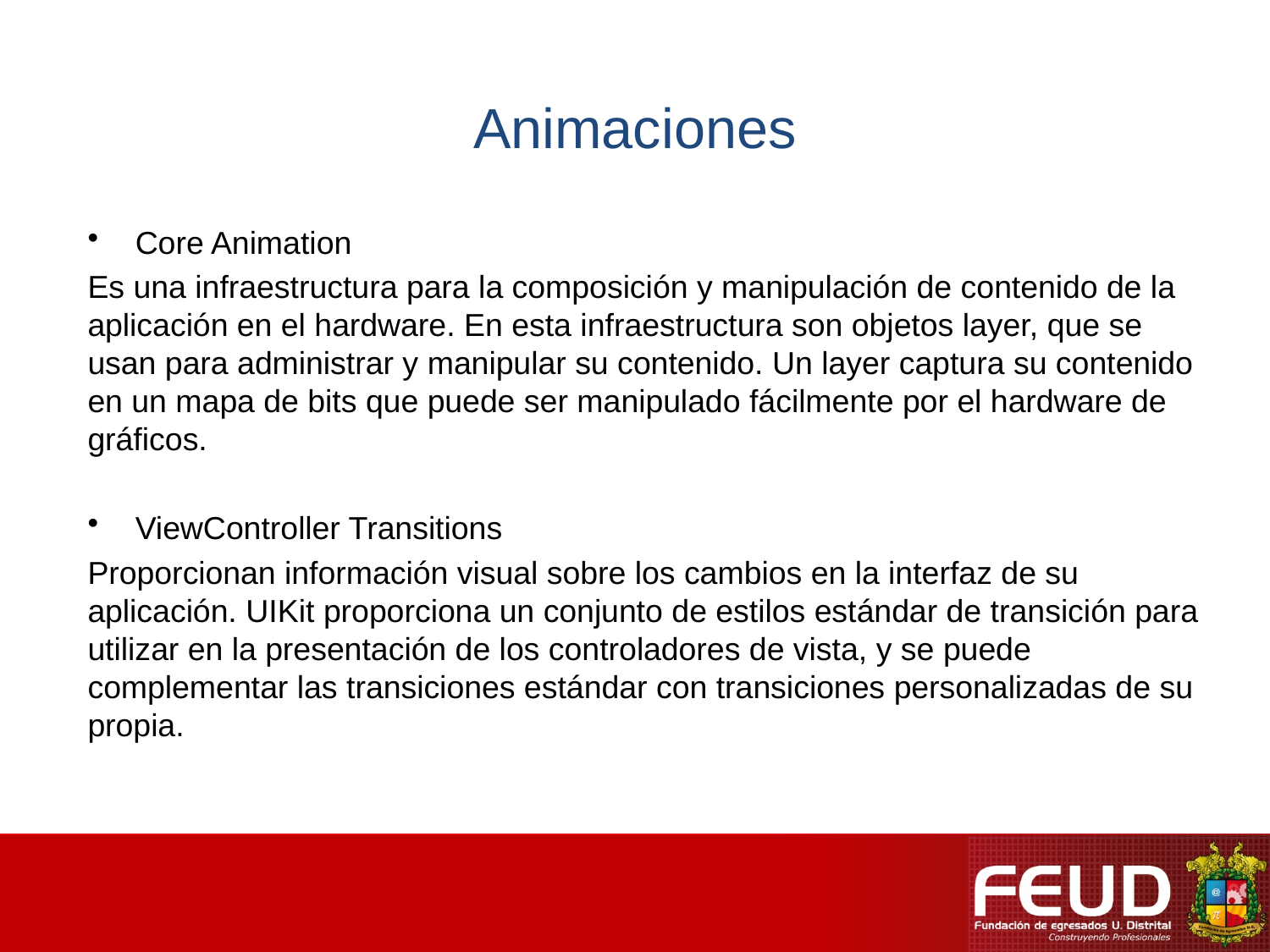

# Animaciones
Core Animation
Es una infraestructura para la composición y manipulación de contenido de la aplicación en el hardware. En esta infraestructura son objetos layer, que se usan para administrar y manipular su contenido. Un layer captura su contenido en un mapa de bits que puede ser manipulado fácilmente por el hardware de gráficos.

ViewController Transitions
Proporcionan información visual sobre los cambios en la interfaz de su aplicación. UIKit proporciona un conjunto de estilos estándar de transición para utilizar en la presentación de los controladores de vista, y se puede complementar las transiciones estándar con transiciones personalizadas de su propia.